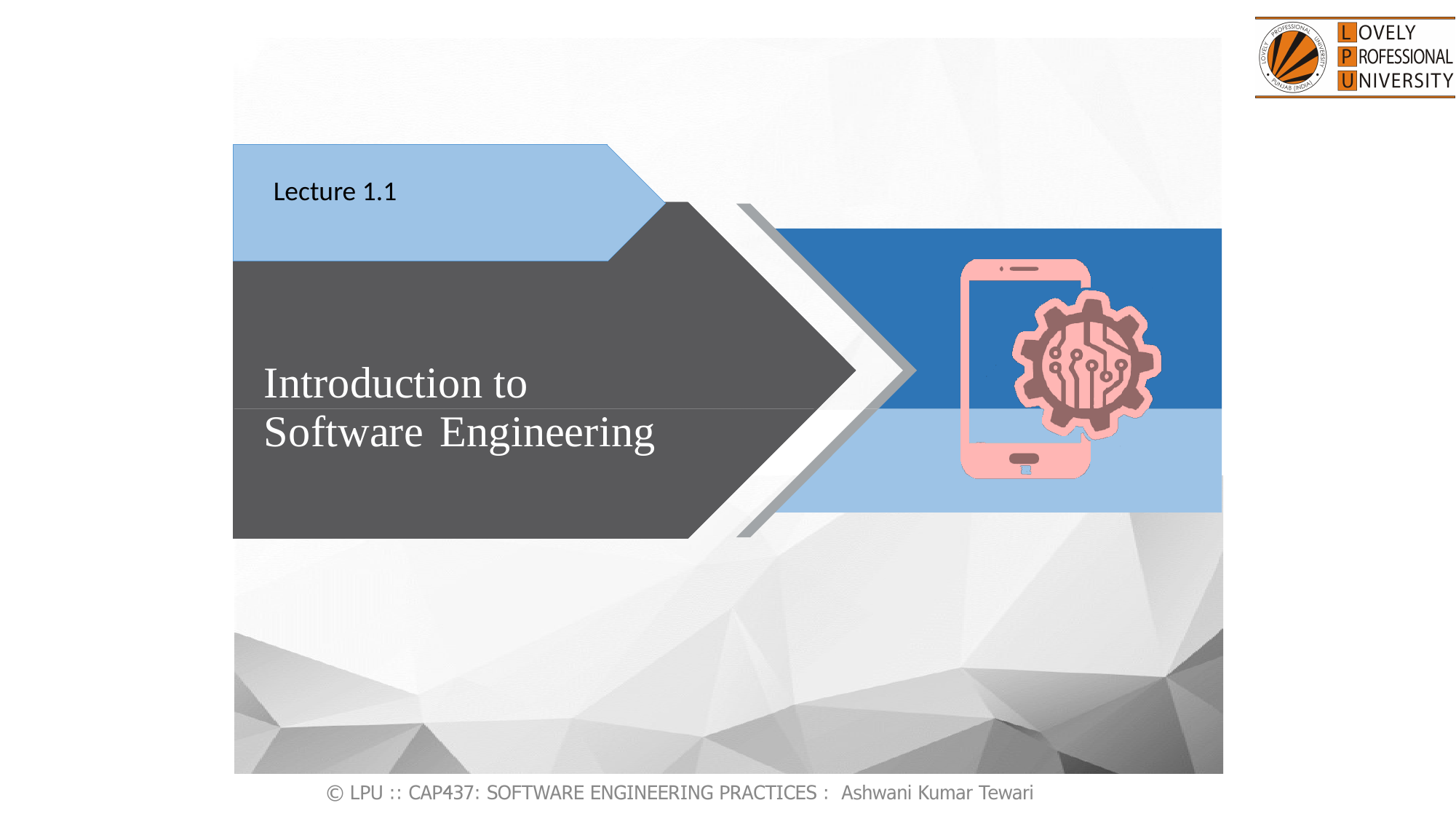

Lecture 1.1

Introduction to
Software Engineering

© LPU :: CAP437: SOFTWARE ENGINEERING PRACTICES :  Ashwani Kumar Tewari